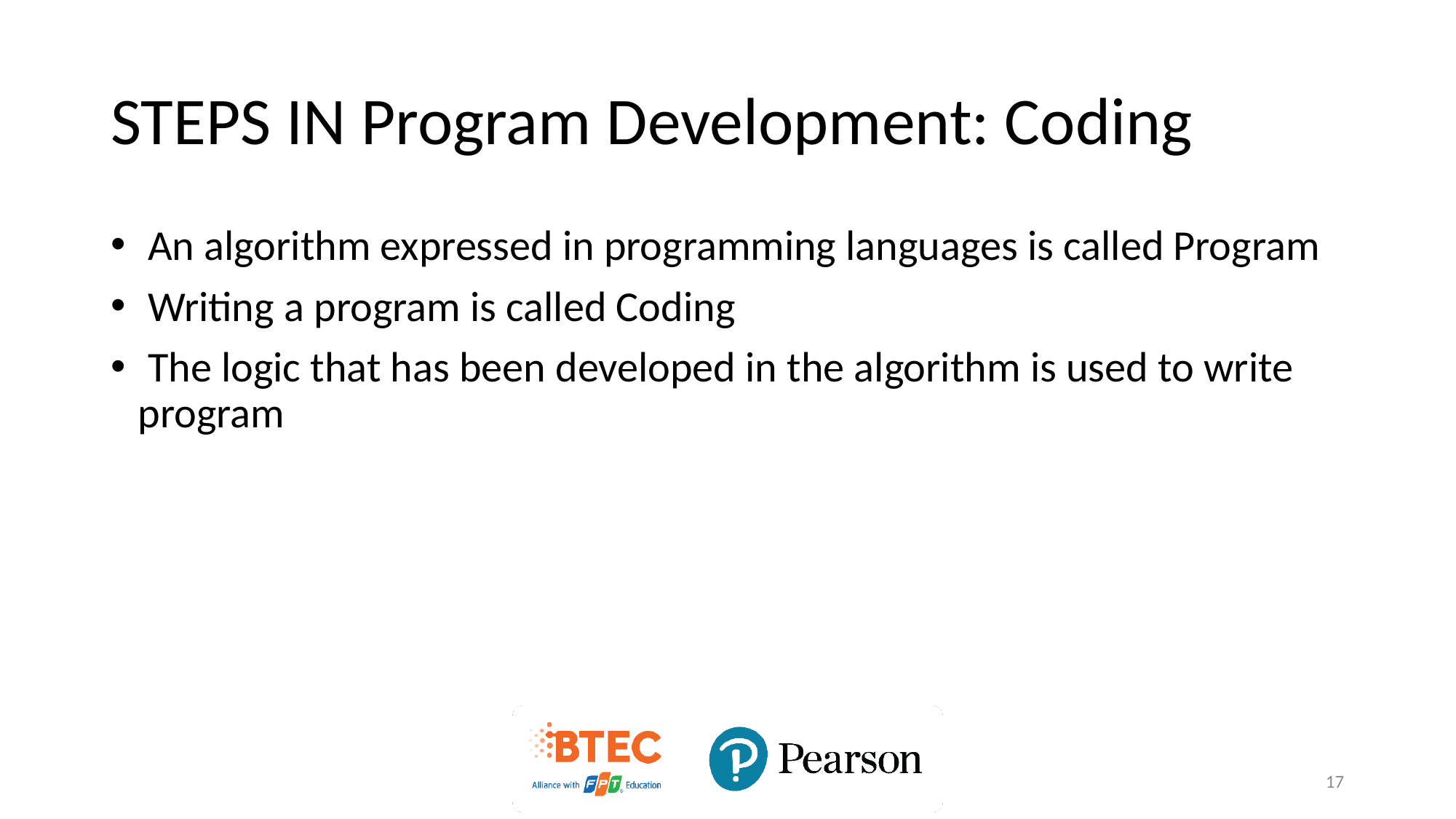

# STEPS IN Program Development: Coding
 An algorithm expressed in programming languages is called Program
 Writing a program is called Coding
 The logic that has been developed in the algorithm is used to write program
17